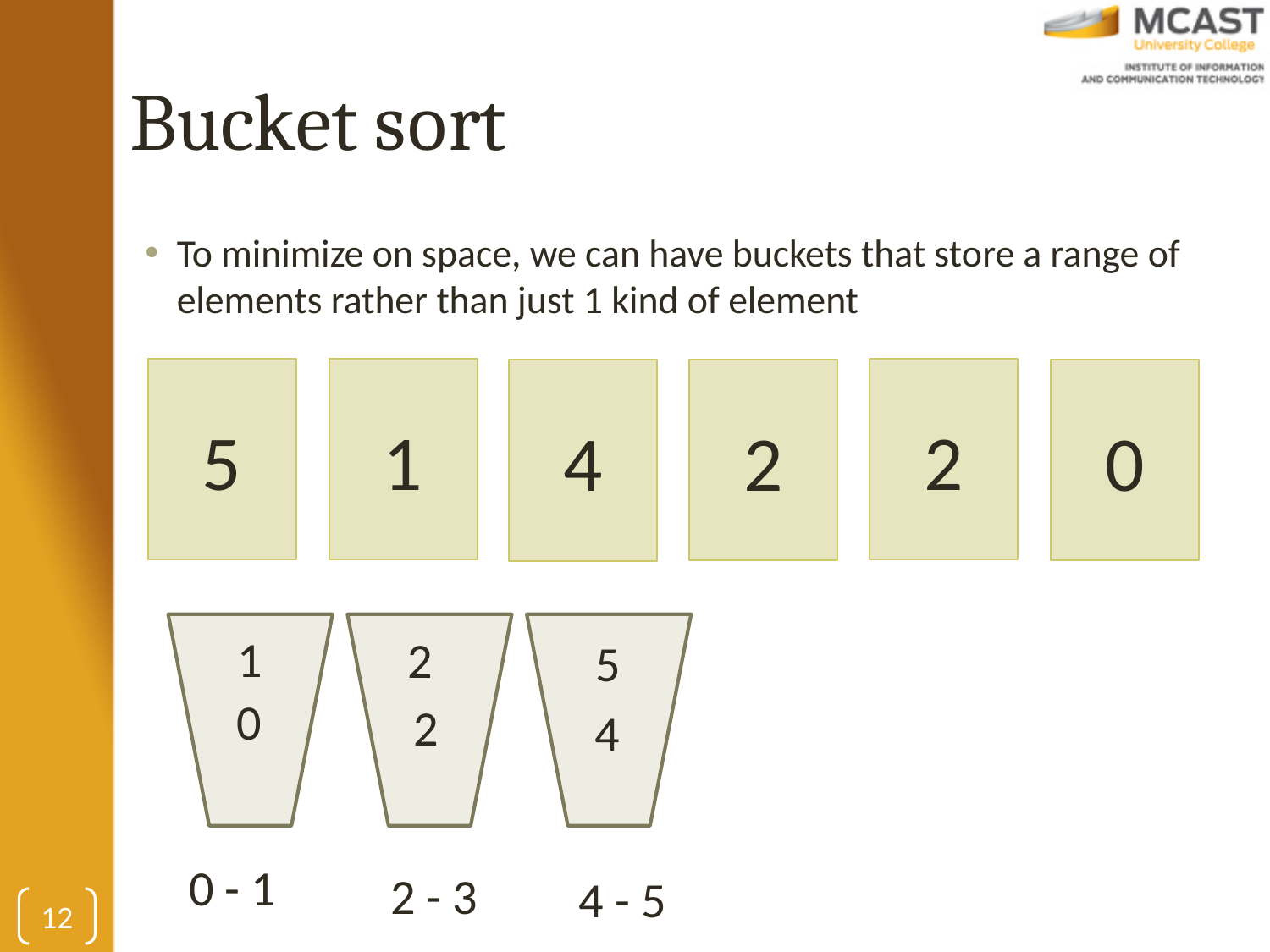

# Bucket sort
To minimize on space, we can have buckets that store a range of elements rather than just 1 kind of element

5
1
2
2
0
4

1
2
5
0
2
4
0 - 1
2 - 3
4 - 5
12